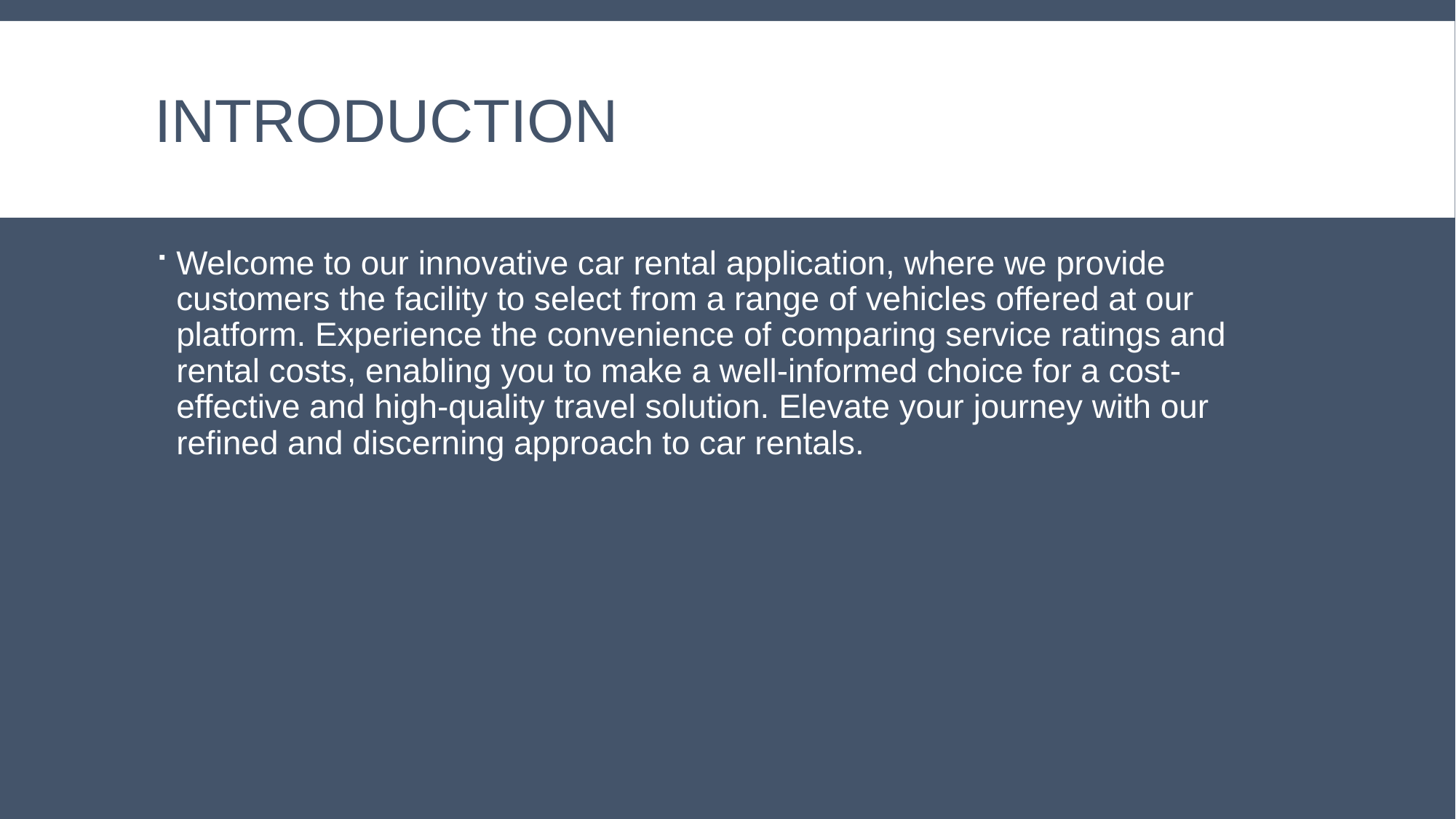

# Introduction
Welcome to our innovative car rental application, where we provide customers the facility to select from a range of vehicles offered at our platform. Experience the convenience of comparing service ratings and rental costs, enabling you to make a well-informed choice for a cost-effective and high-quality travel solution. Elevate your journey with our refined and discerning approach to car rentals.